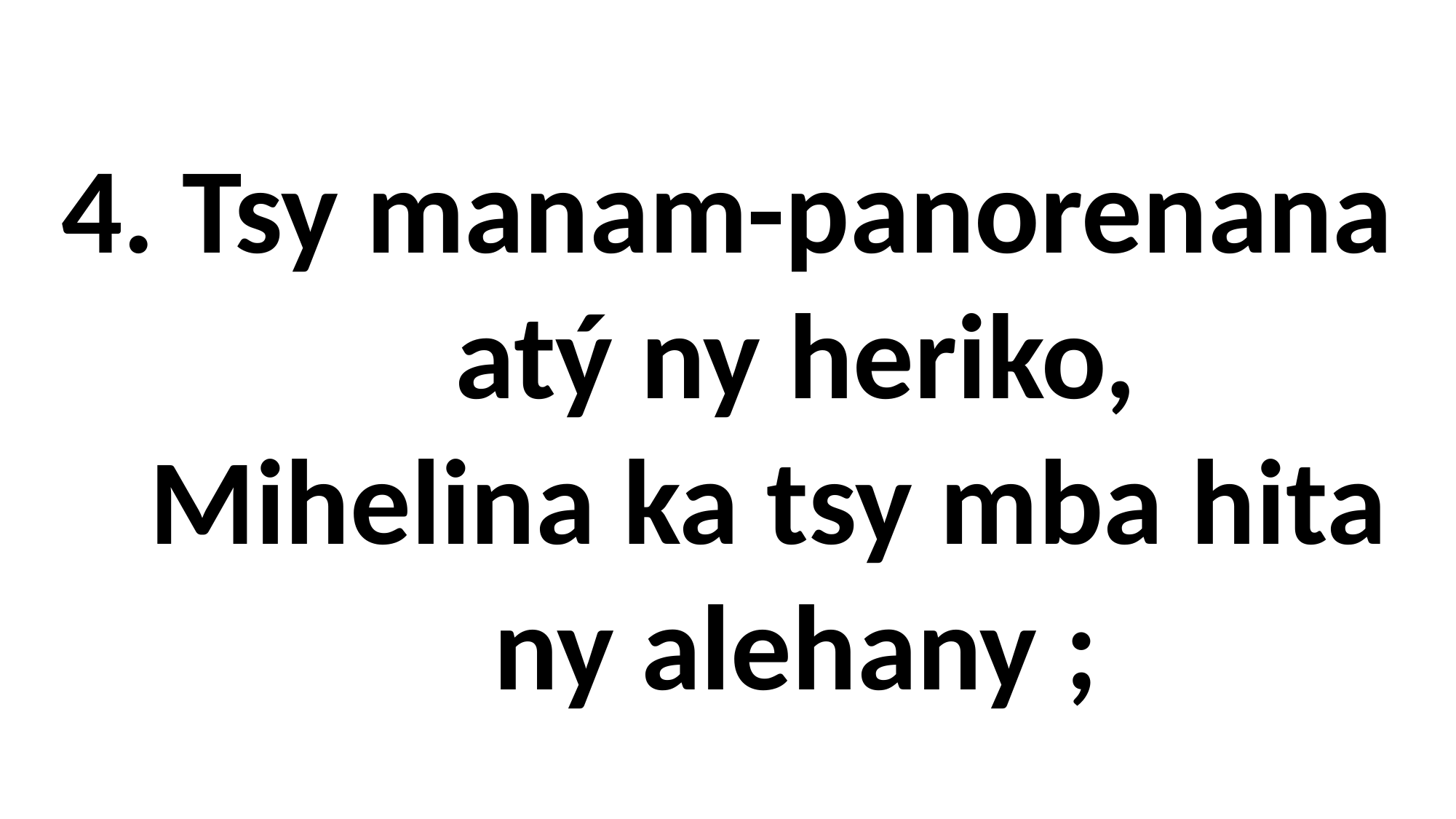

4. Tsy manam-panorenana
     atý ny heriko,
   Mihelina ka tsy mba hita
     ny alehany ;